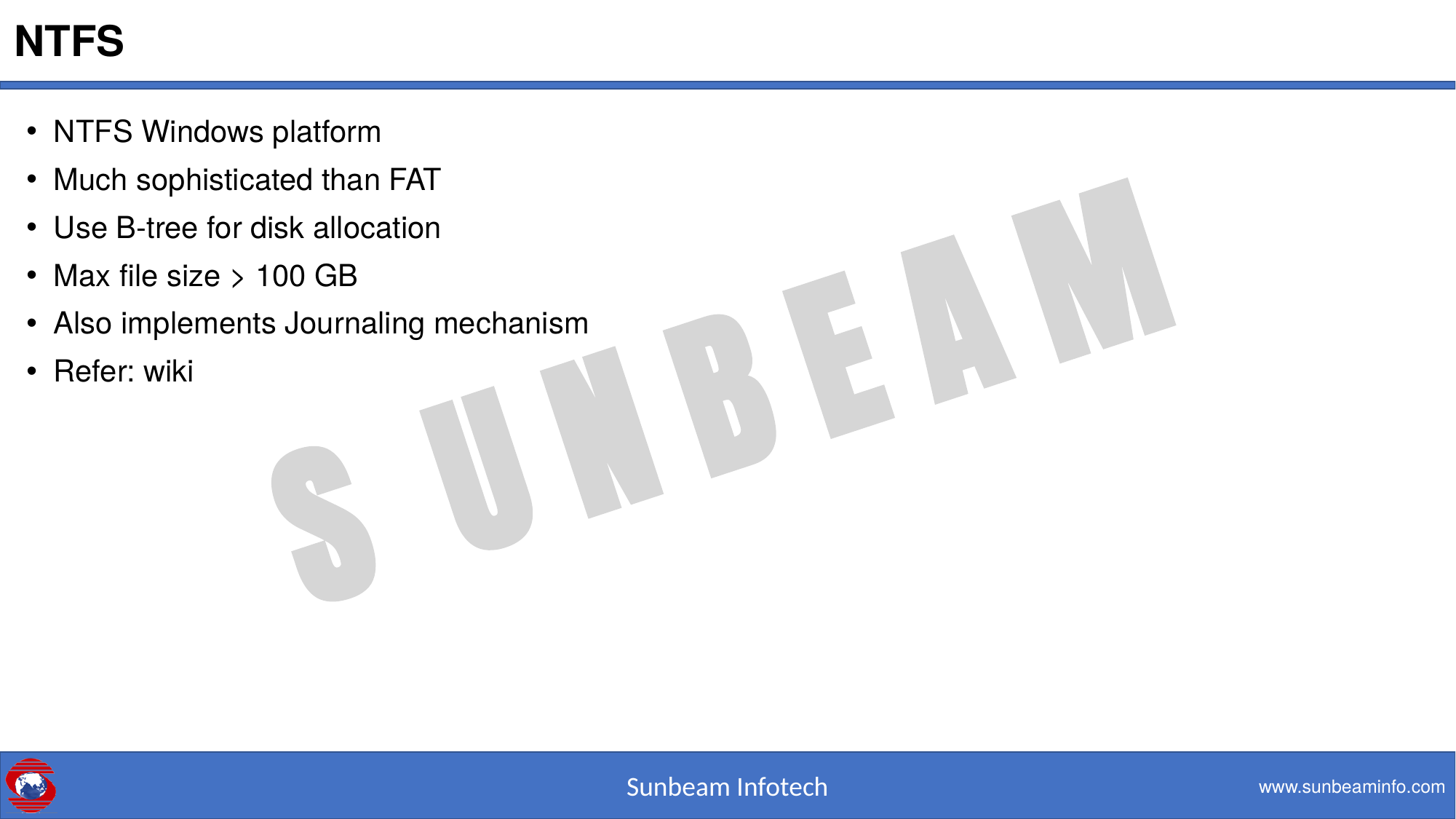

# NTFS
NTFS Windows platform
Much sophisticated than FAT
Use B-tree for disk allocation
Max file size > 100 GB
Also implements Journaling mechanism
Refer: wiki